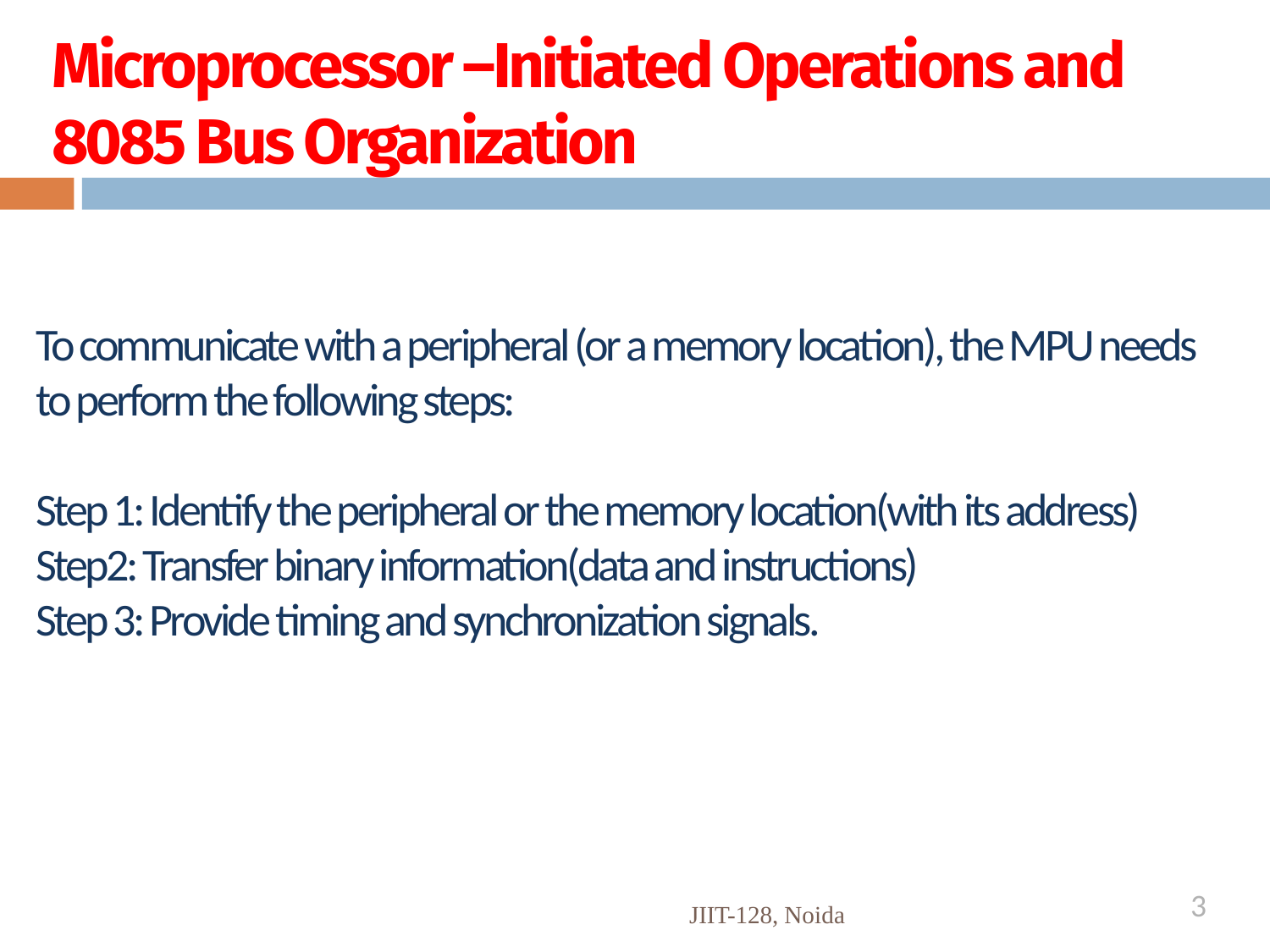

# Microprocessor –Initiated Operations and 8085 Bus Organization

To communicate with a peripheral (or a memory location), the MPU needs to perform the following steps:

Step 1: Identify the peripheral or the memory location(with its address)
Step2: Transfer binary information(data and instructions)
Step 3: Provide timing and synchronization signals.

3
JIIT-128, Noida